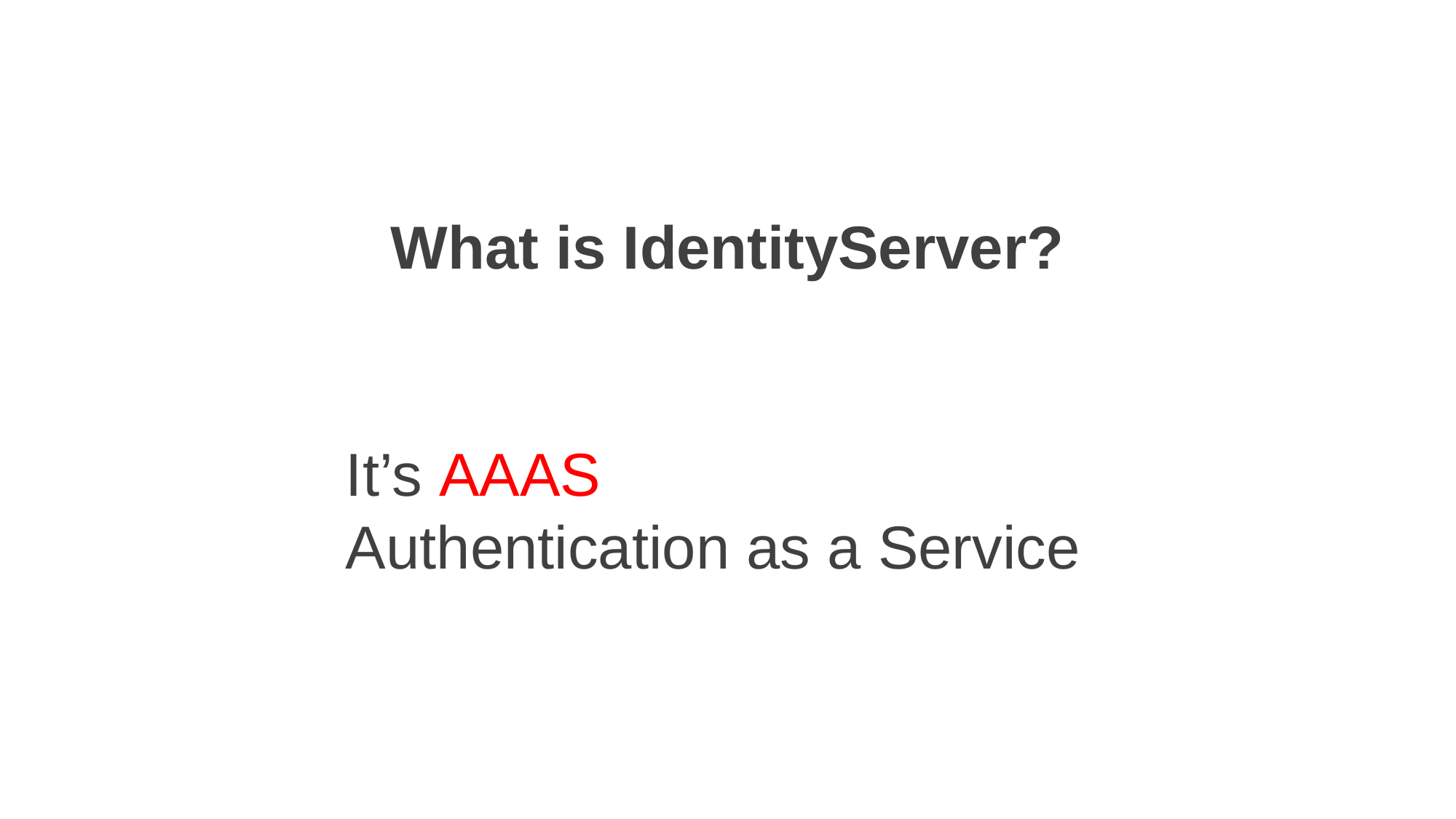

What is IdentityServer?
It’s AAAS
Authentication as a Service